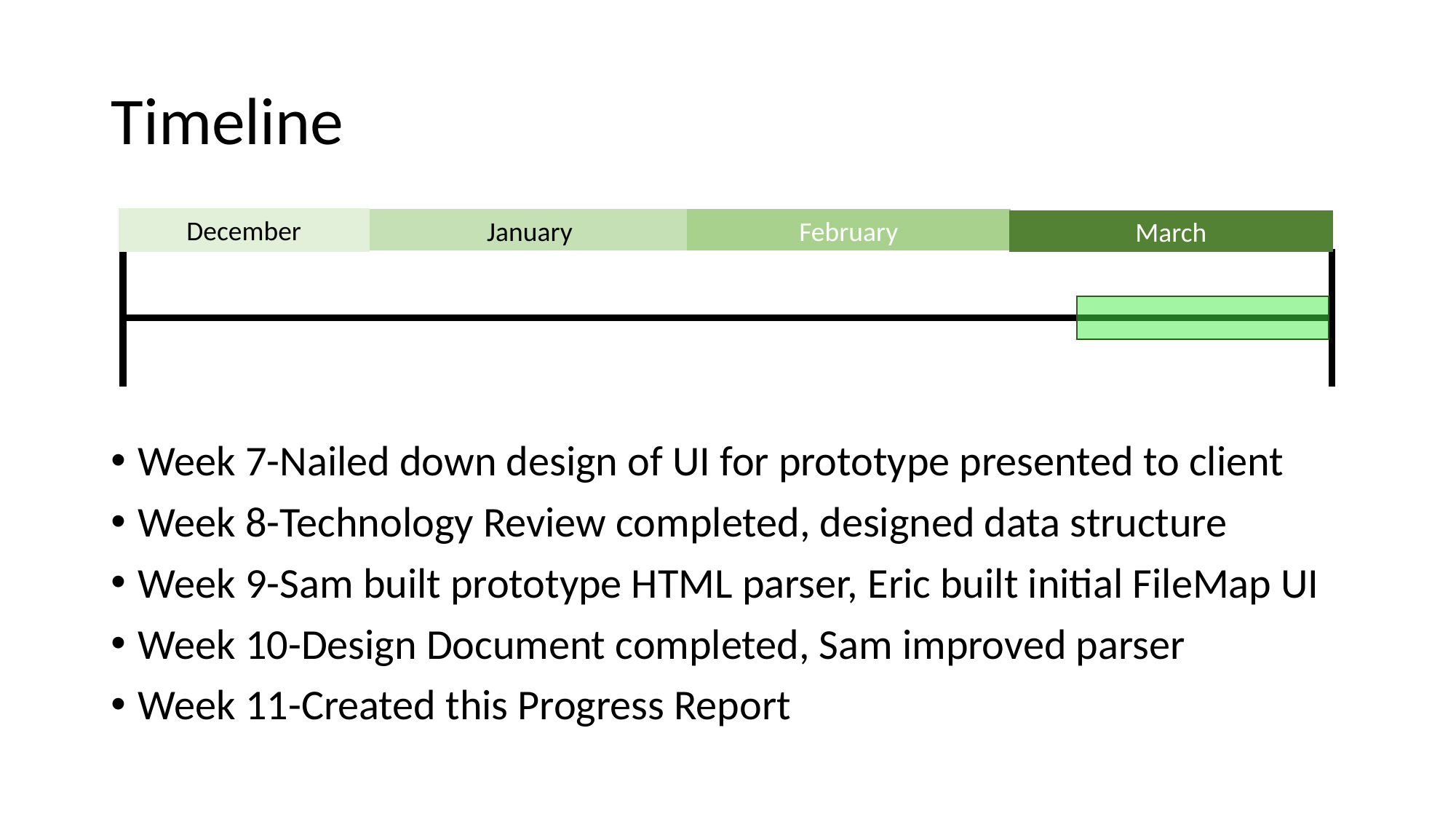

# Timeline
December
January
February
March

Week 7-Nailed down design of UI for prototype presented to client
Week 8-Technology Review completed, designed data structure
Week 9-Sam built prototype HTML parser, Eric built initial FileMap UI
Week 10-Design Document completed, Sam improved parser
Week 11-Created this Progress Report